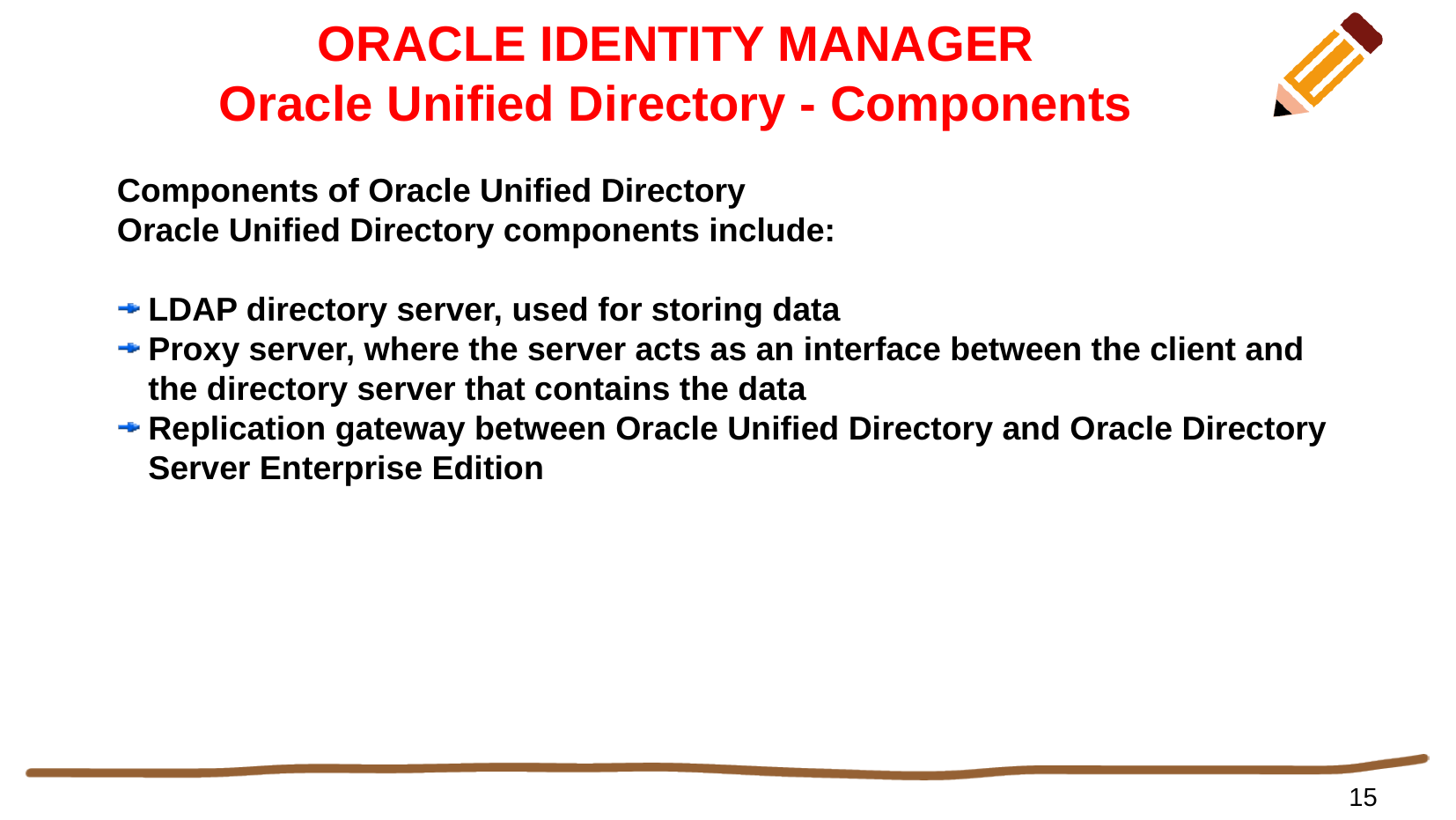

# ORACLE IDENTITY MANAGER Oracle Unified Directory - Components
Components of Oracle Unified Directory
Oracle Unified Directory components include:

LDAP directory server, used for storing data
Proxy server, where the server acts as an interface between the client and the directory server that contains the data
Replication gateway between Oracle Unified Directory and Oracle Directory Server Enterprise Edition
15